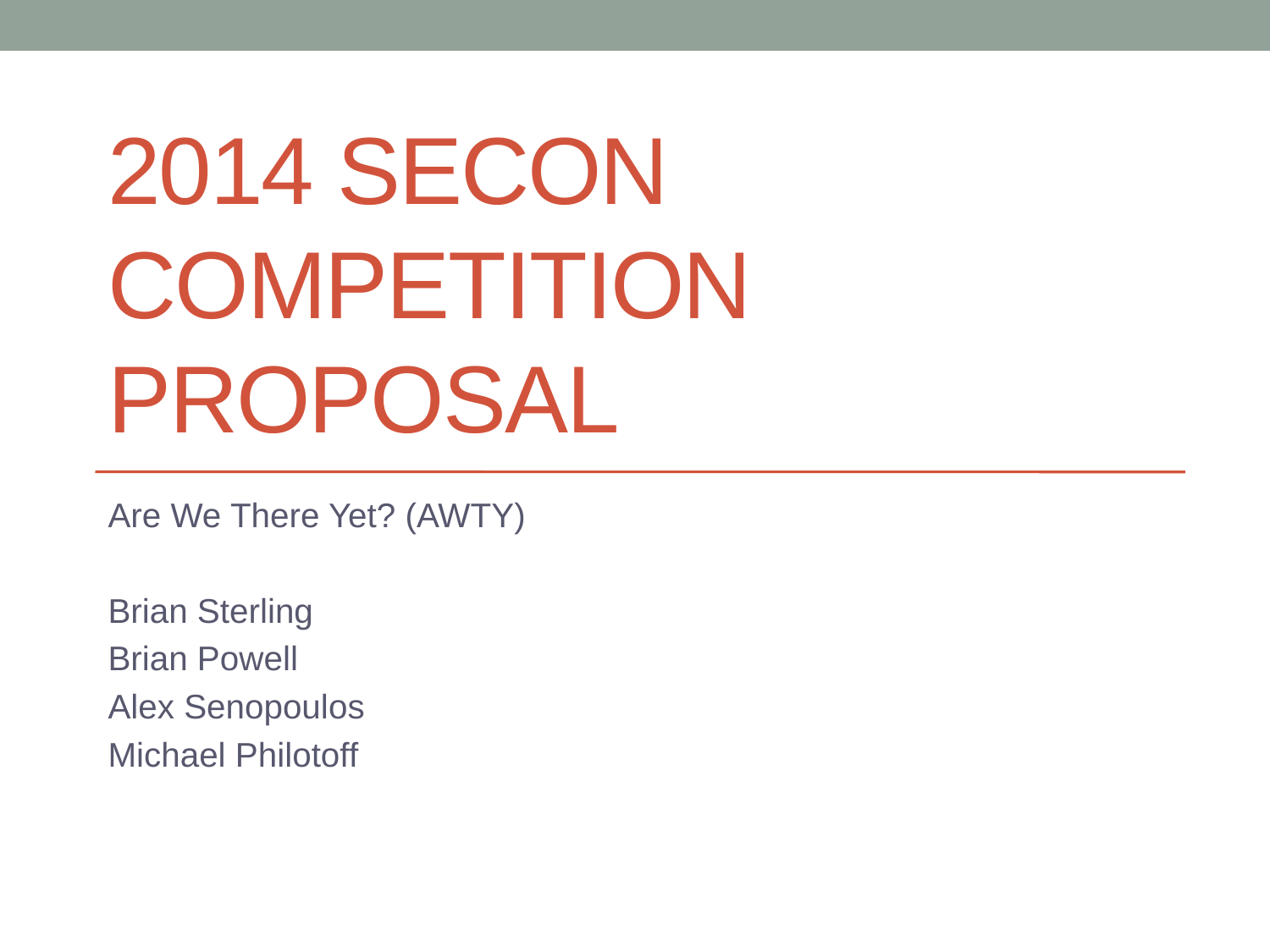

# 2014 SECON Competition Proposal
Are We There Yet? (AWTY)

Brian Sterling
Brian Powell
Alex Senopoulos
Michael Philotoff